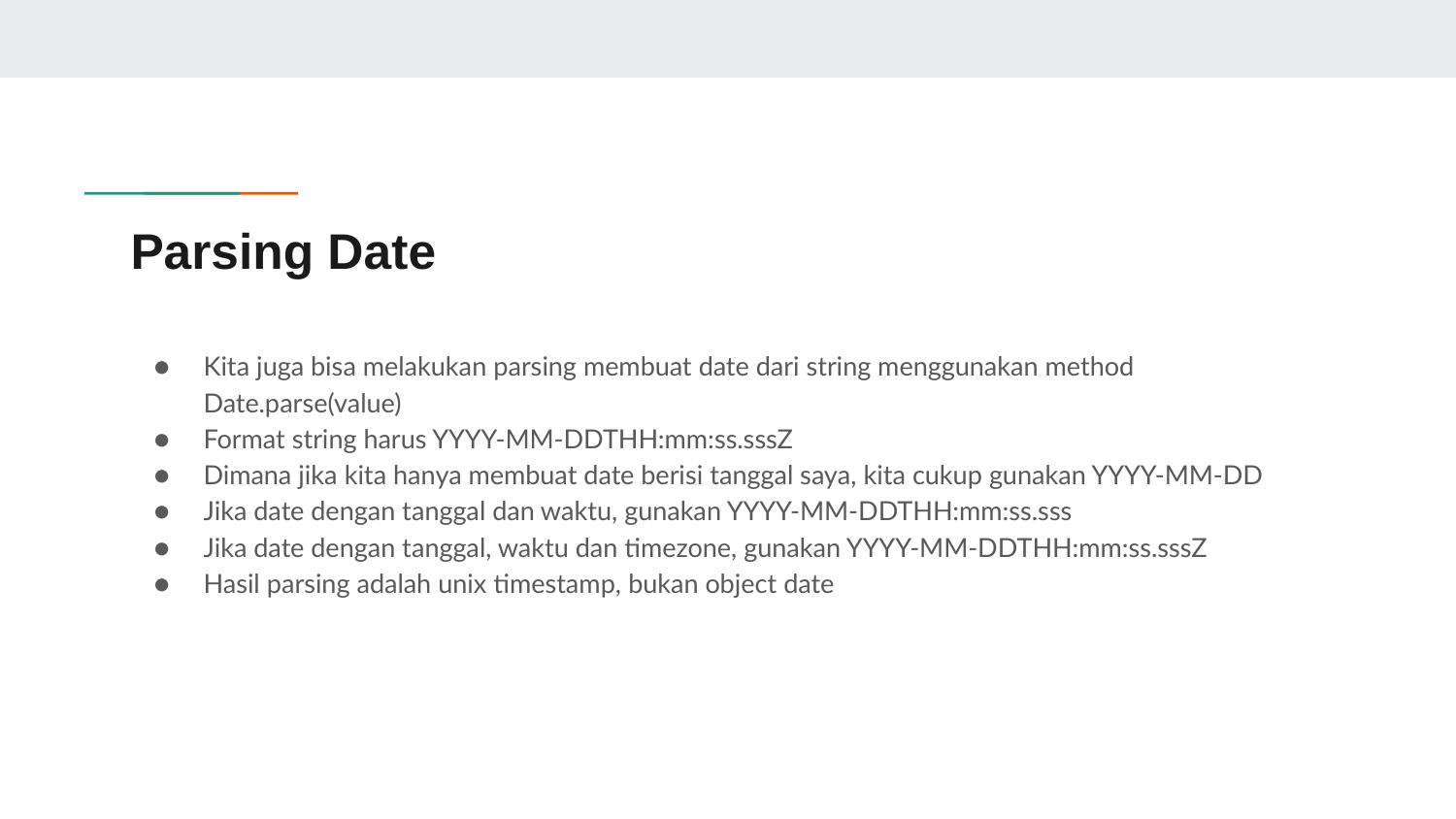

# Parsing Date
Kita juga bisa melakukan parsing membuat date dari string menggunakan method Date.parse(value)
Format string harus YYYY-MM-DDTHH:mm:ss.sssZ
Dimana jika kita hanya membuat date berisi tanggal saya, kita cukup gunakan YYYY-MM-DD
Jika date dengan tanggal dan waktu, gunakan YYYY-MM-DDTHH:mm:ss.sss
Jika date dengan tanggal, waktu dan timezone, gunakan YYYY-MM-DDTHH:mm:ss.sssZ
Hasil parsing adalah unix timestamp, bukan object date